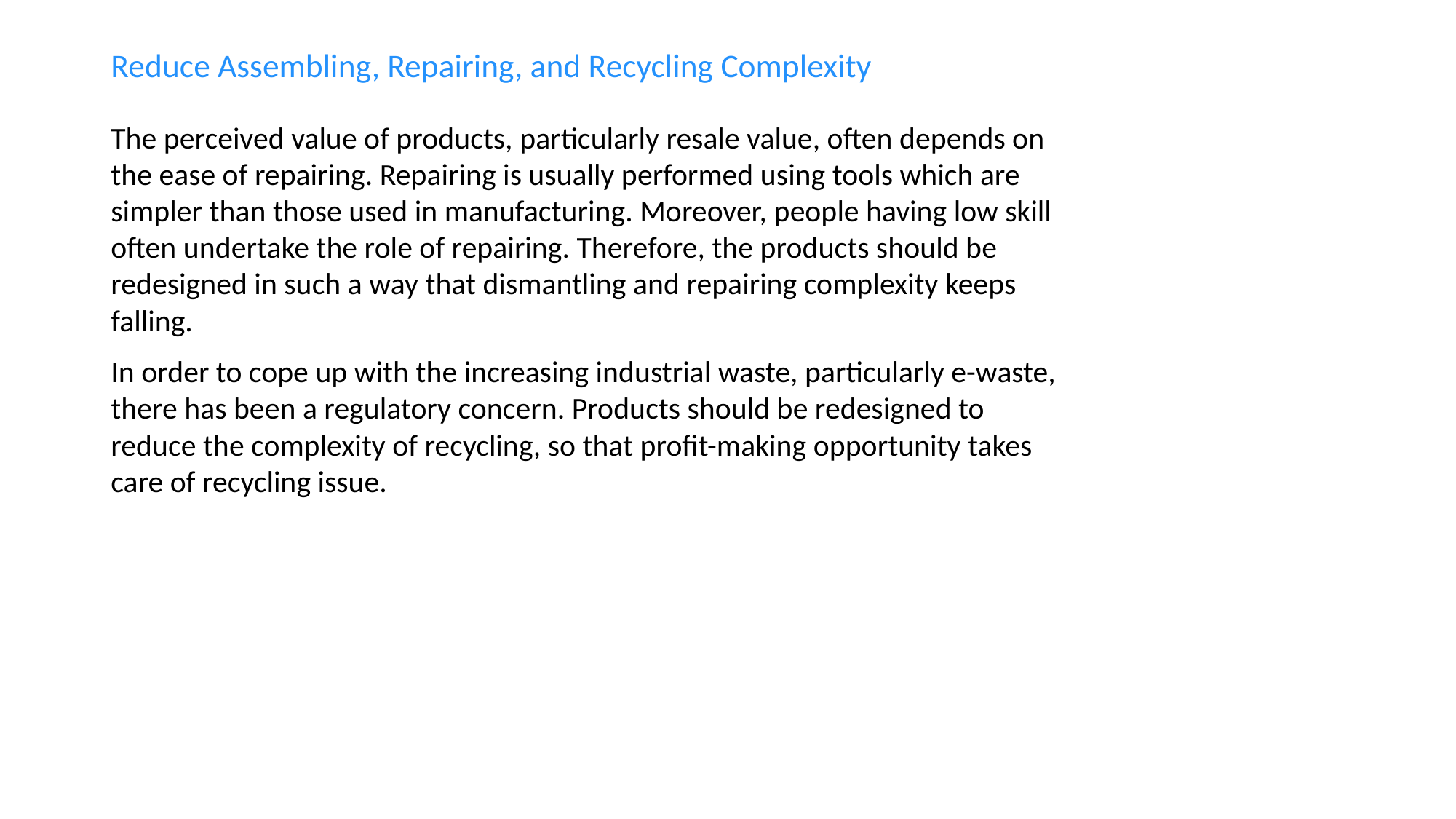

# Reduce Assembling, Repairing, and Recycling Complexity
The perceived value of products, particularly resale value, often depends on the ease of repairing. Repairing is usually performed using tools which are simpler than those used in manufacturing. Moreover, people having low skill often undertake the role of repairing. Therefore, the products should be redesigned in such a way that dismantling and repairing complexity keeps falling.
In order to cope up with the increasing industrial waste, particularly e-waste, there has been a regulatory concern. Products should be redesigned to reduce the complexity of recycling, so that profit-making opportunity takes care of recycling issue.